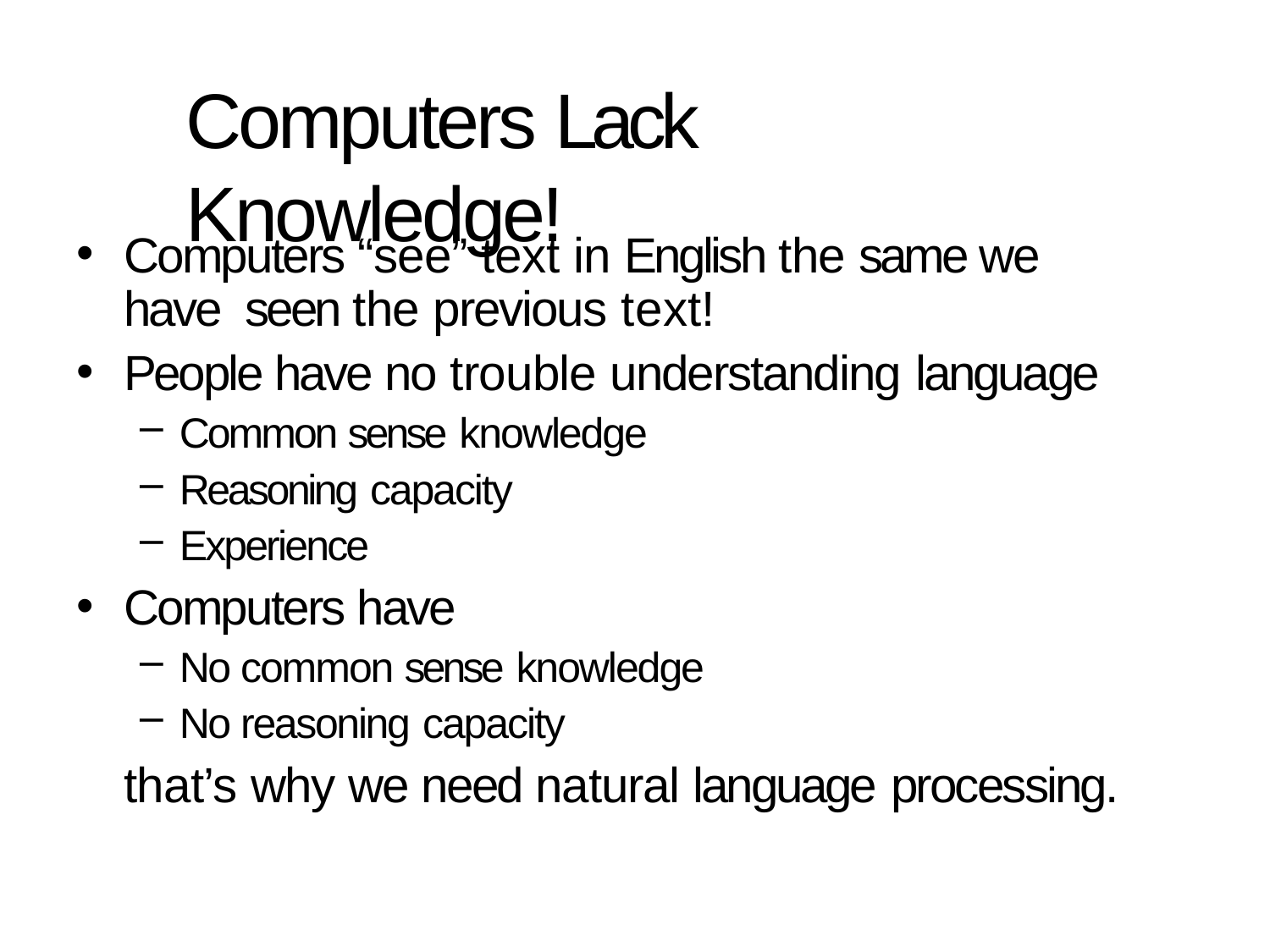

# Computers Lack Knowledge!
•
Computers “see” text in English the same we have  seen the previous text!
People have no trouble understanding language
Common sense knowledge
Reasoning capacity
Experience
Computers have
No common sense knowledge
No reasoning capacity
that’s why we need natural language processing.
•
•